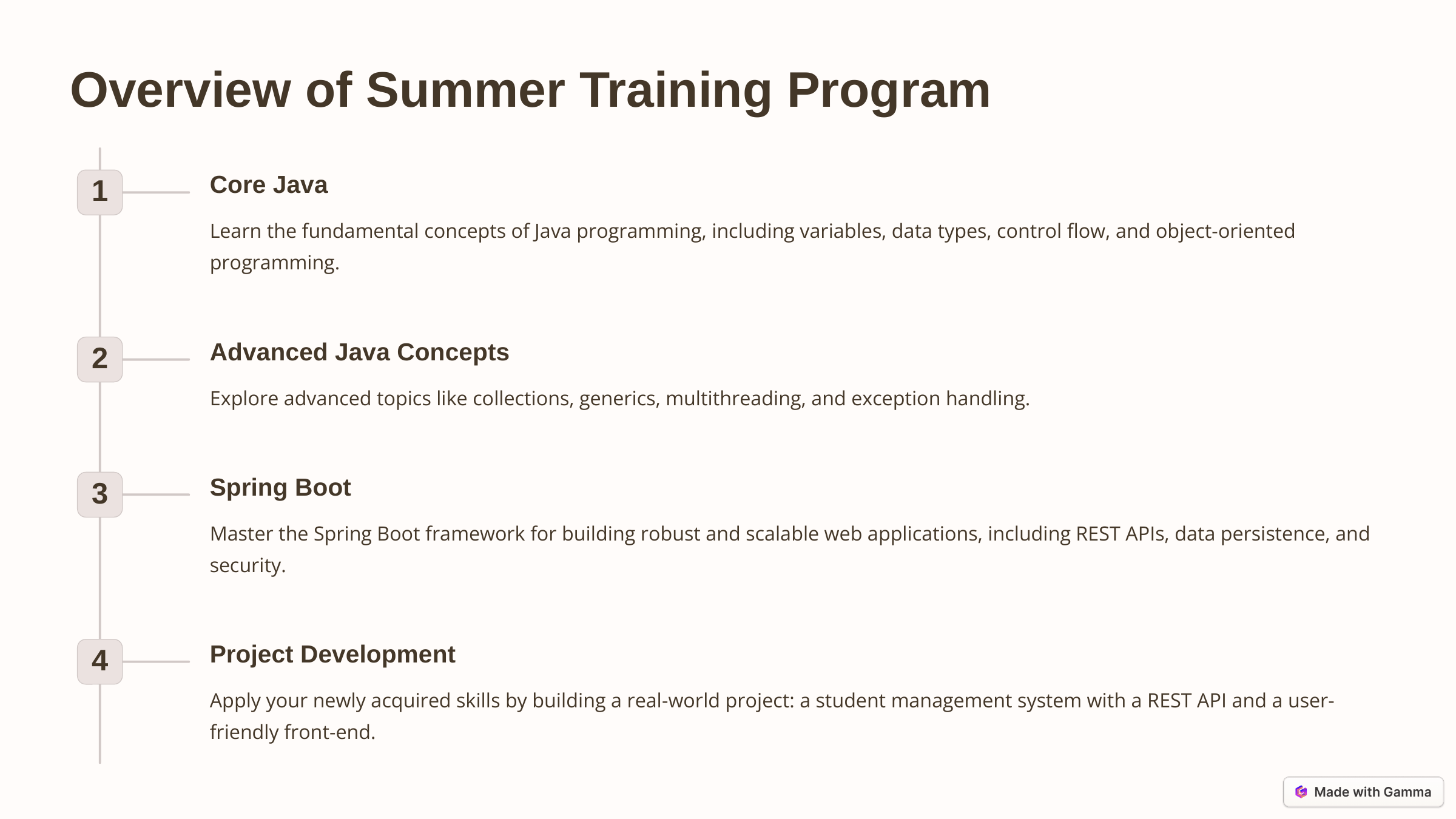

Overview of Summer Training Program

Core Java

1

Learn the fundamental concepts of Java programming, including variables, data types, control flow, and object-oriented programming.
Advanced Java Concepts

2

Explore advanced topics like collections, generics, multithreading, and exception handling.
Spring Boot

3

Master the Spring Boot framework for building robust and scalable web applications, including REST APIs, data persistence, and security.
Project Development

4

Apply your newly acquired skills by building a real-world project: a student management system with a REST API and a user-friendly front-end.